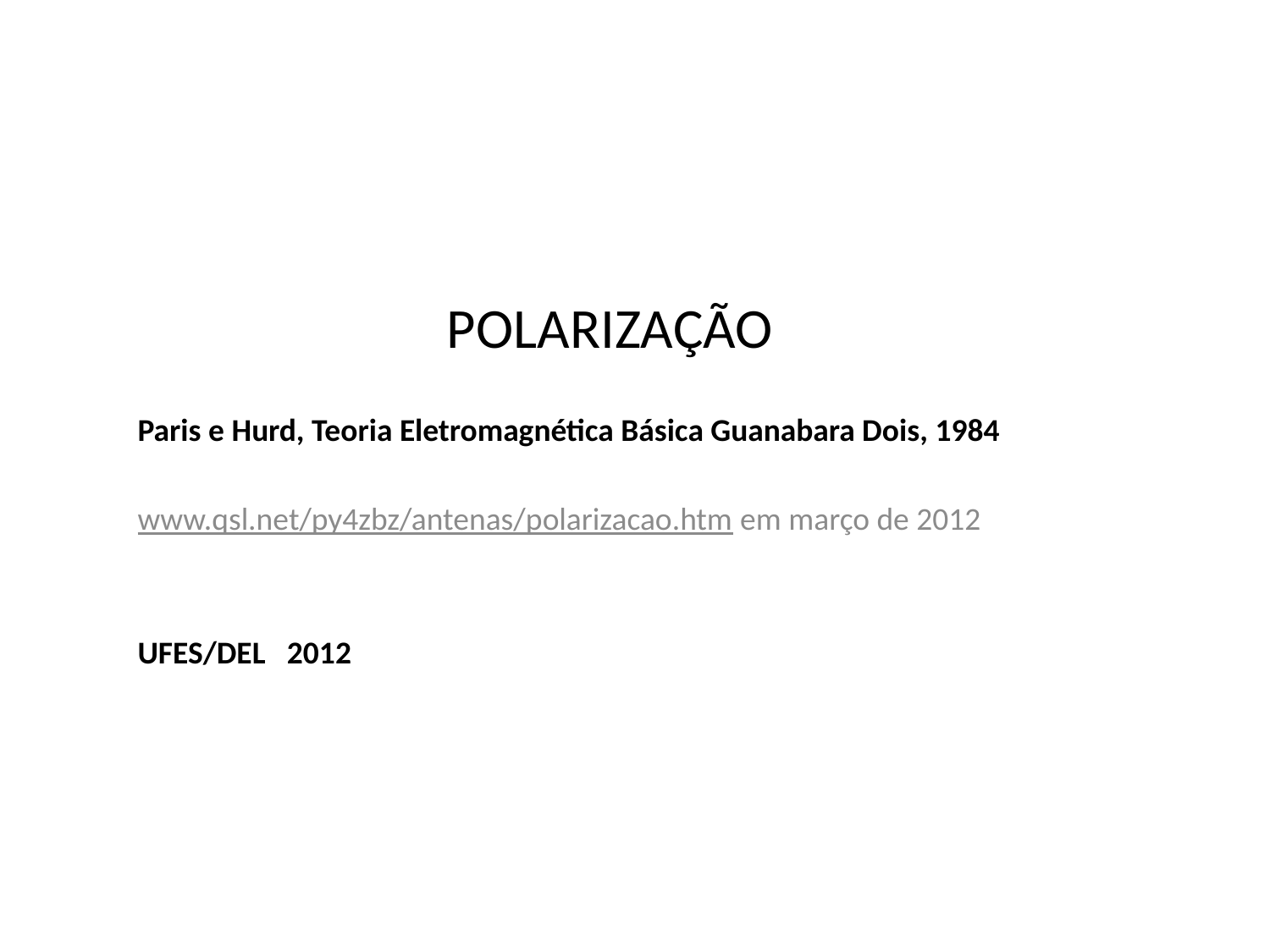

#

POLARIZAÇÃO

Paris e Hurd, Teoria Eletromagnética Básica Guanabara Dois, 1984

www.qsl.net/py4zbz/antenas/polarizacao.htm em março de 2012

UFES/DEL   2012